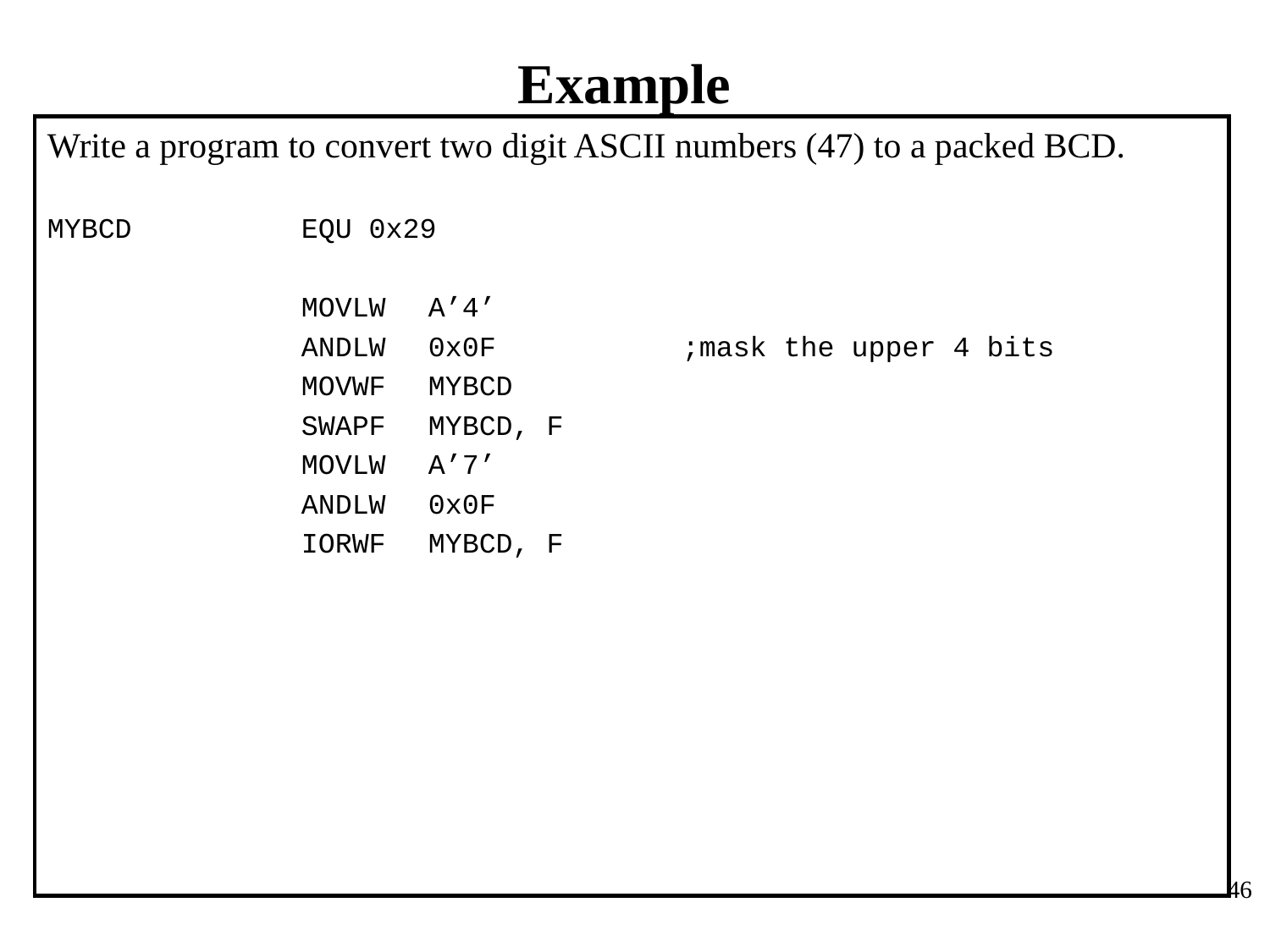

# Example
Write a program to convert two digit ASCII numbers (47) to a packed BCD.

MYBCD		EQU 0x29

		MOVLW	A’4’
		ANDLW	0x0F		;mask the upper 4 bits
		MOVWF	MYBCD
		SWAPF	MYBCD, F
		MOVLW	A’7’
		ANDLW	0x0F
		IORWF	MYBCD, F

46